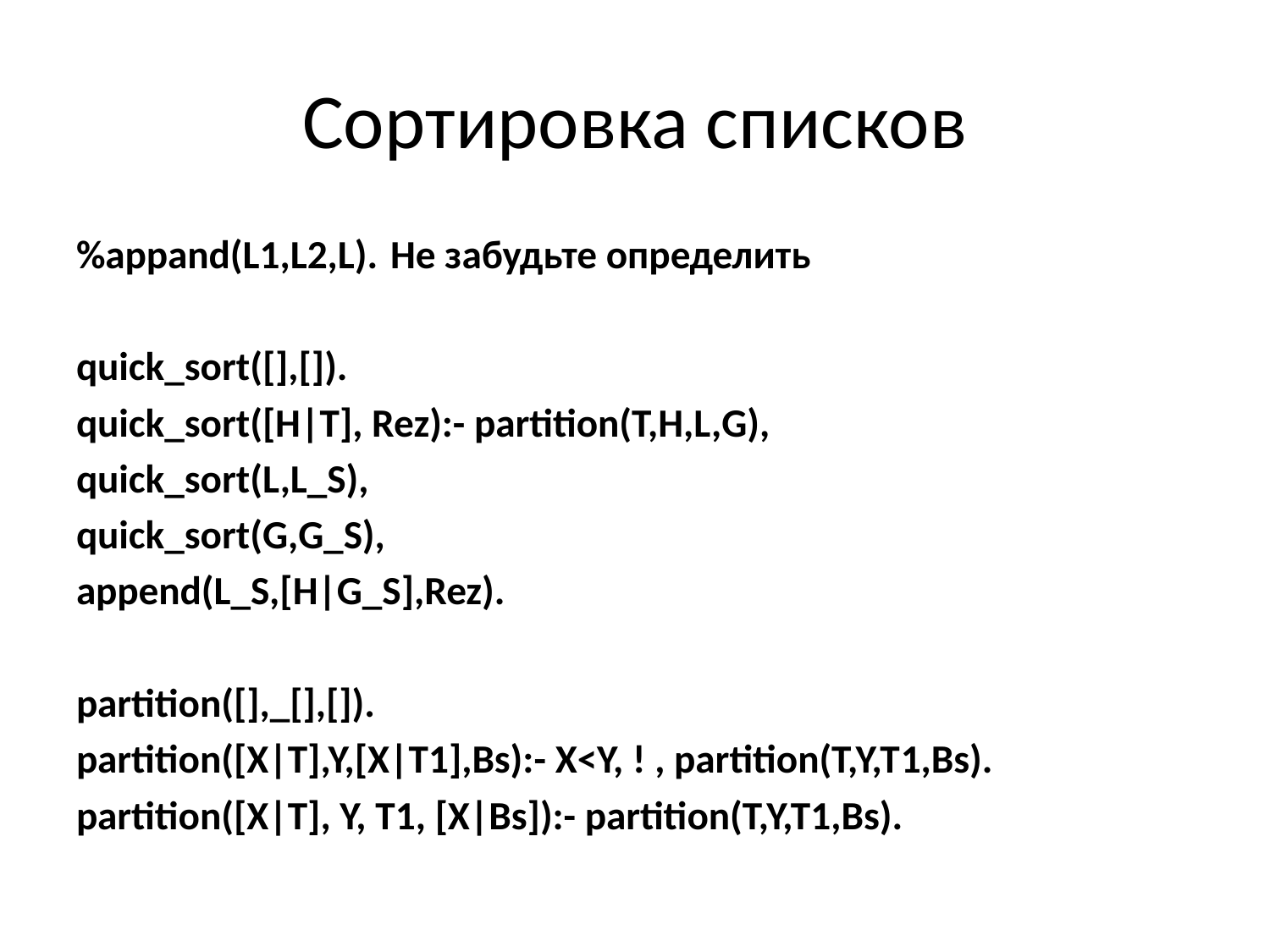

# Сортировка списков
%appand(L1,L2,L).	Не забудьте определить

quick_sort([],[]).
quick_sort([H|T], Rez):- partition(T,H,L,G),
quick_sort(L,L_S),
quick_sort(G,G_S),
append(L_S,[H|G_S],Rez).

partition([],_[],[]).
partition([X|T],Y,[X|T1],Bs):- X<Y, ! , partition(T,Y,T1,Bs).
partition([X|T], Y, T1, [X|Bs]):- partition(T,Y,T1,Bs).